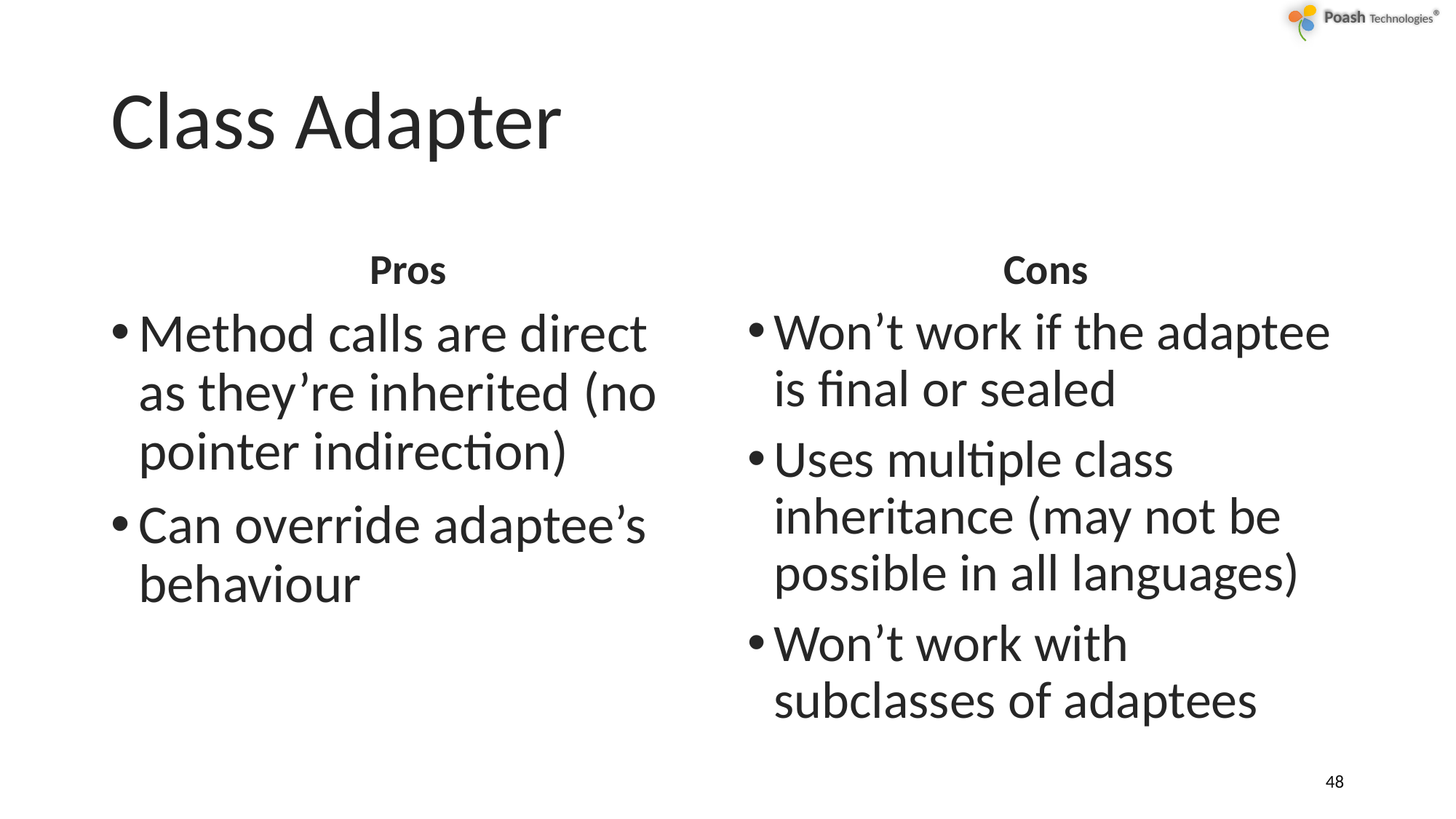

# Class Adapter
Pros
Cons
Method calls are direct as they’re inherited (no pointer indirection)
Can override adaptee’s behaviour

Won’t work if the adaptee is final or sealed
Uses multiple class inheritance (may not be possible in all languages)
Won’t work with subclasses of adaptees

48